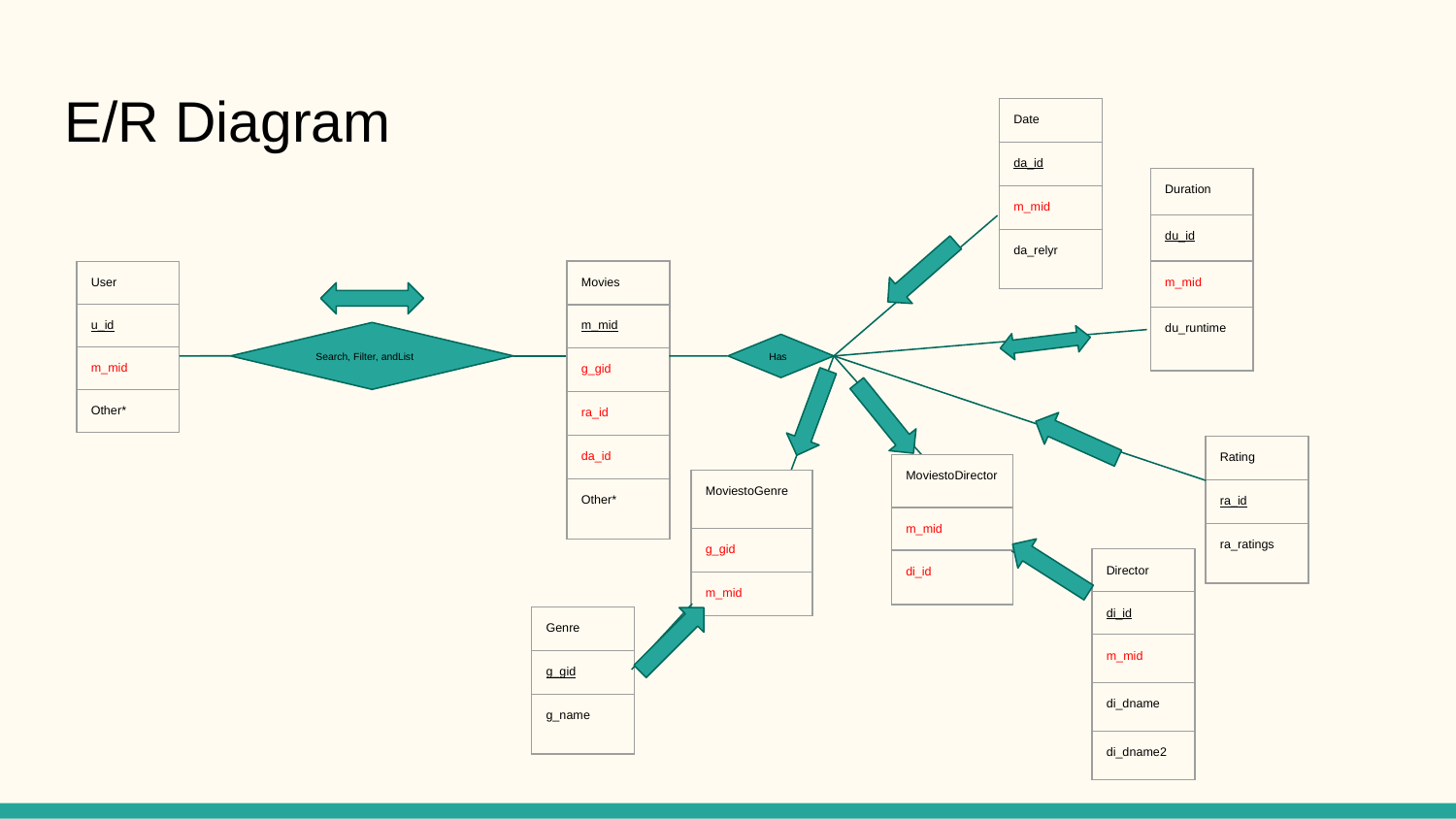

# E/R Diagram
| Date |
| --- |
| da\_id |
| m\_mid |
| da\_relyr |
| Duration |
| --- |
| du\_id |
| m\_mid |
| du\_runtime |

| Movies |
| --- |
| m\_mid |
| g\_gid |
| ra\_id |
| da\_id |
| Other\* |
| User |
| --- |
| u\_id |
| m\_mid |
| Other\* |

Search, Filter, andList

Has

| Rating |
| --- |
| ra\_id |
| ra\_ratings |
| MoviestoDirector |
| --- |
| m\_mid |
| di\_id |
| MoviestoGenre |
| --- |
| g\_gid |
| m\_mid |
| Director |
| --- |
| di\_id |
| m\_mid |
| di\_dname |
| di\_dname2 |

| Genre |
| --- |
| g\_gid |
| g\_name |